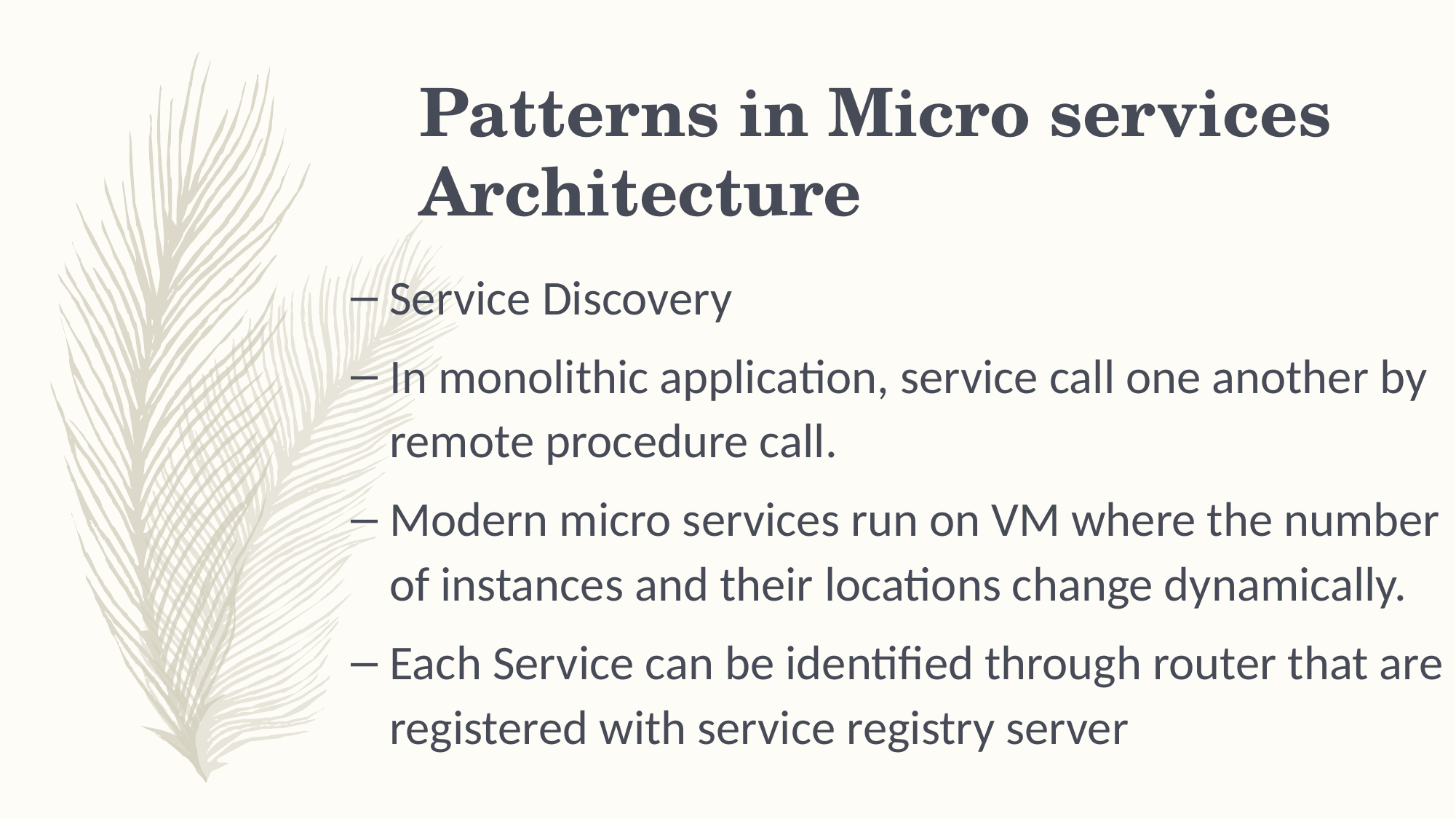

Patterns in Micro services Architecture
Service Discovery
In monolithic application, service call one another by remote procedure call.
Modern micro services run on VM where the number of instances and their locations change dynamically.
Each Service can be identified through router that are registered with service registry server